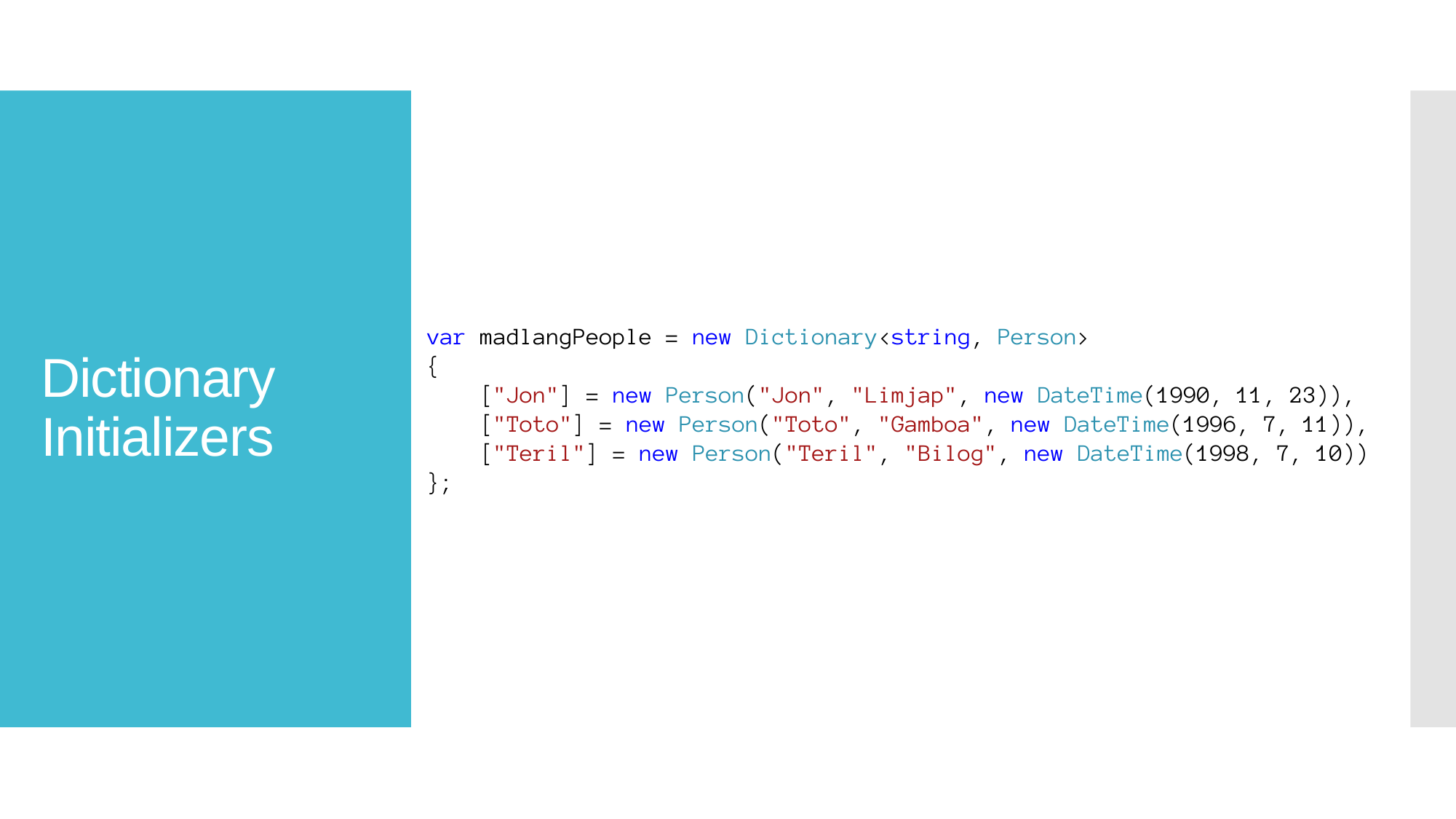

# Dictionary Initializers
var madlangPeople = new Dictionary<string, Person>
{
    ["Jon"] = new Person("Jon", "Limjap", new DateTime(1990, 11, 23)),
    ["Toto"] = new Person("Toto", "Gamboa", new DateTime(1996, 7, 11)),
    ["Teril"] = new Person("Teril", "Bilog", new DateTime(1998, 7, 10))
};